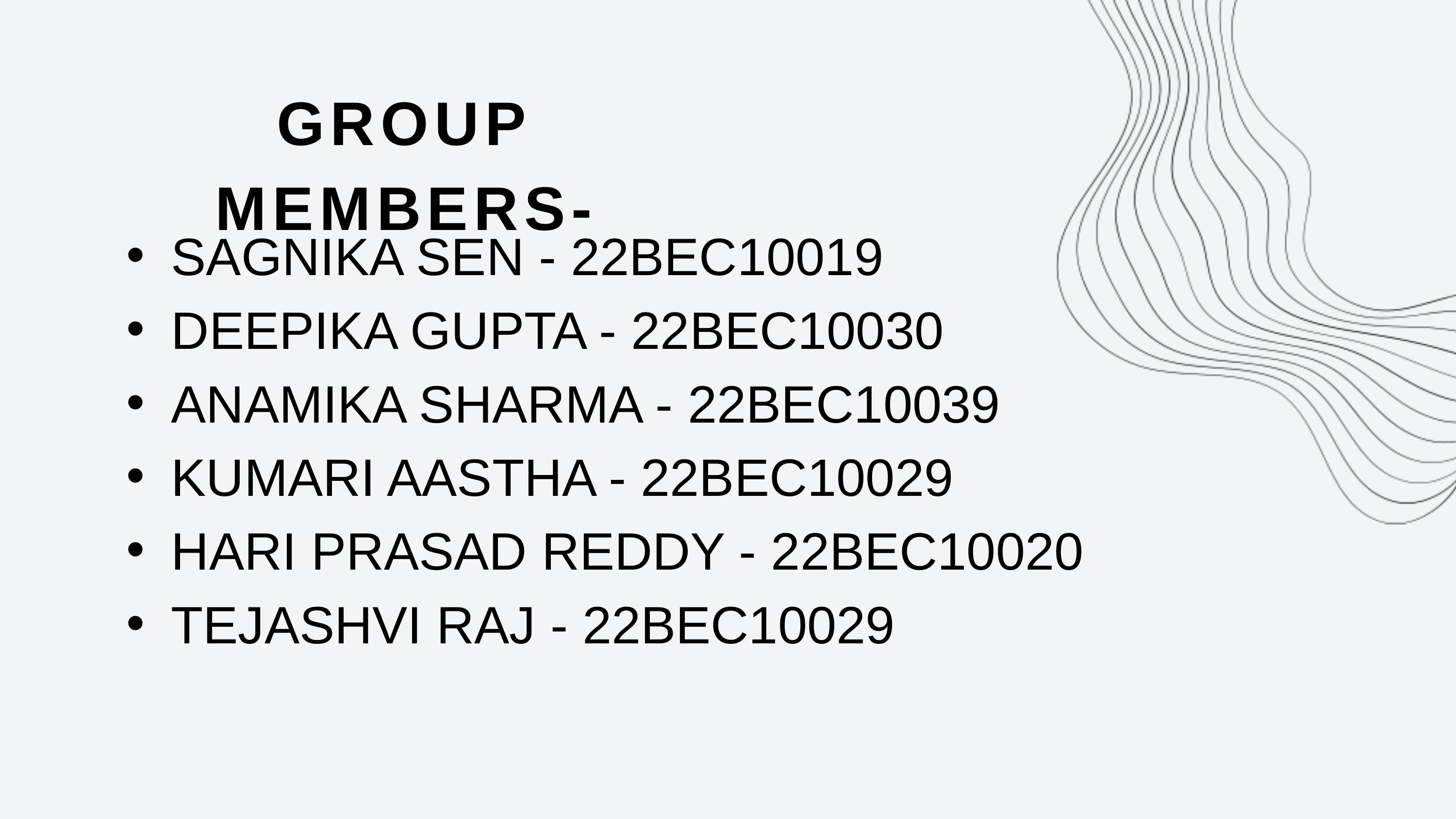

GROUP MEMBERS-
SAGNIKA SEN - 22BEC10019
DEEPIKA GUPTA - 22BEC10030
ANAMIKA SHARMA - 22BEC10039
KUMARI AASTHA - 22BEC10029
HARI PRASAD REDDY - 22BEC10020
TEJASHVI RAJ - 22BEC10029